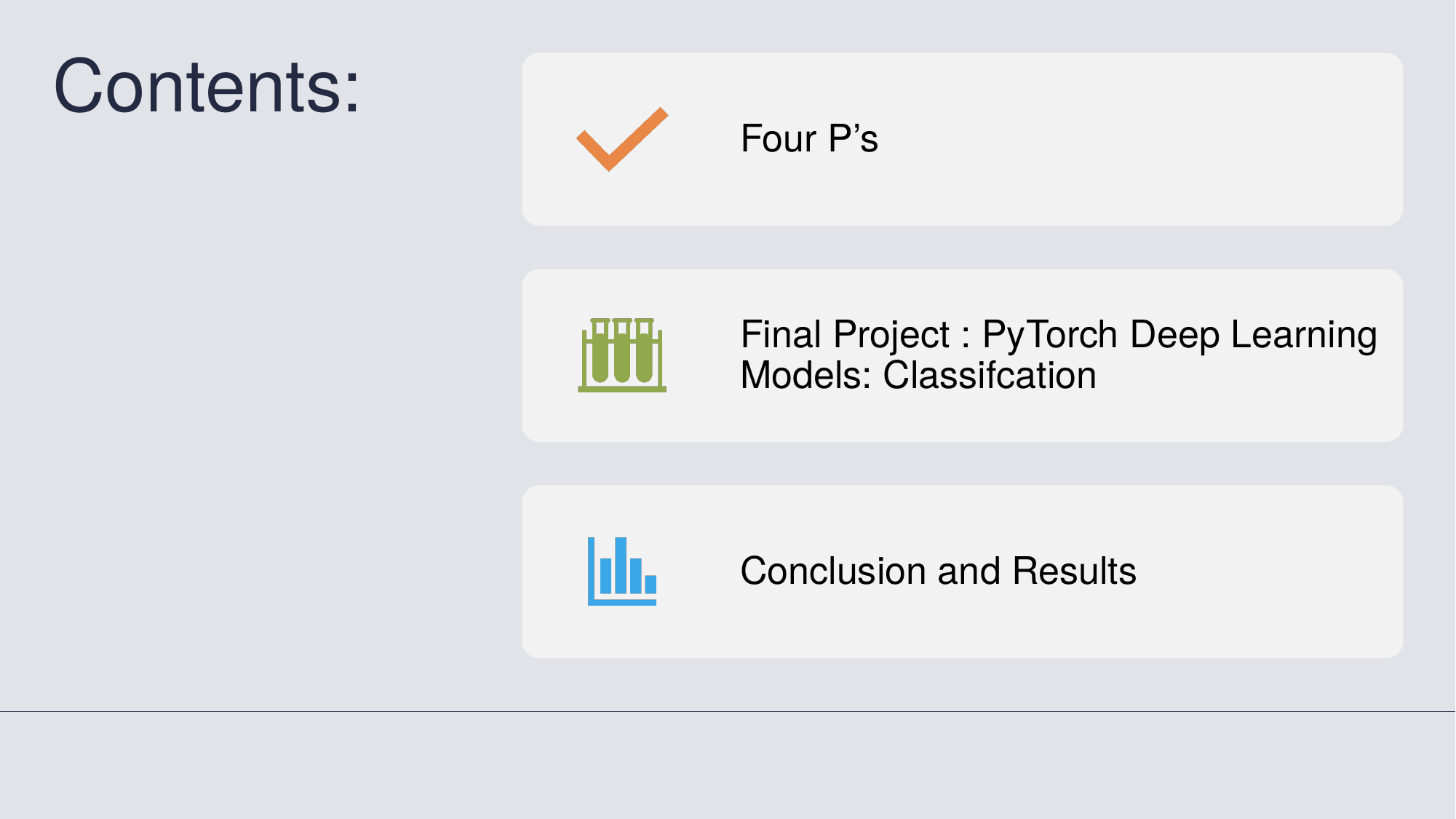

# Contents:
Four P’s
Final Project : PyTorch Deep Learning Models: Classifcation
Conclusion and Results